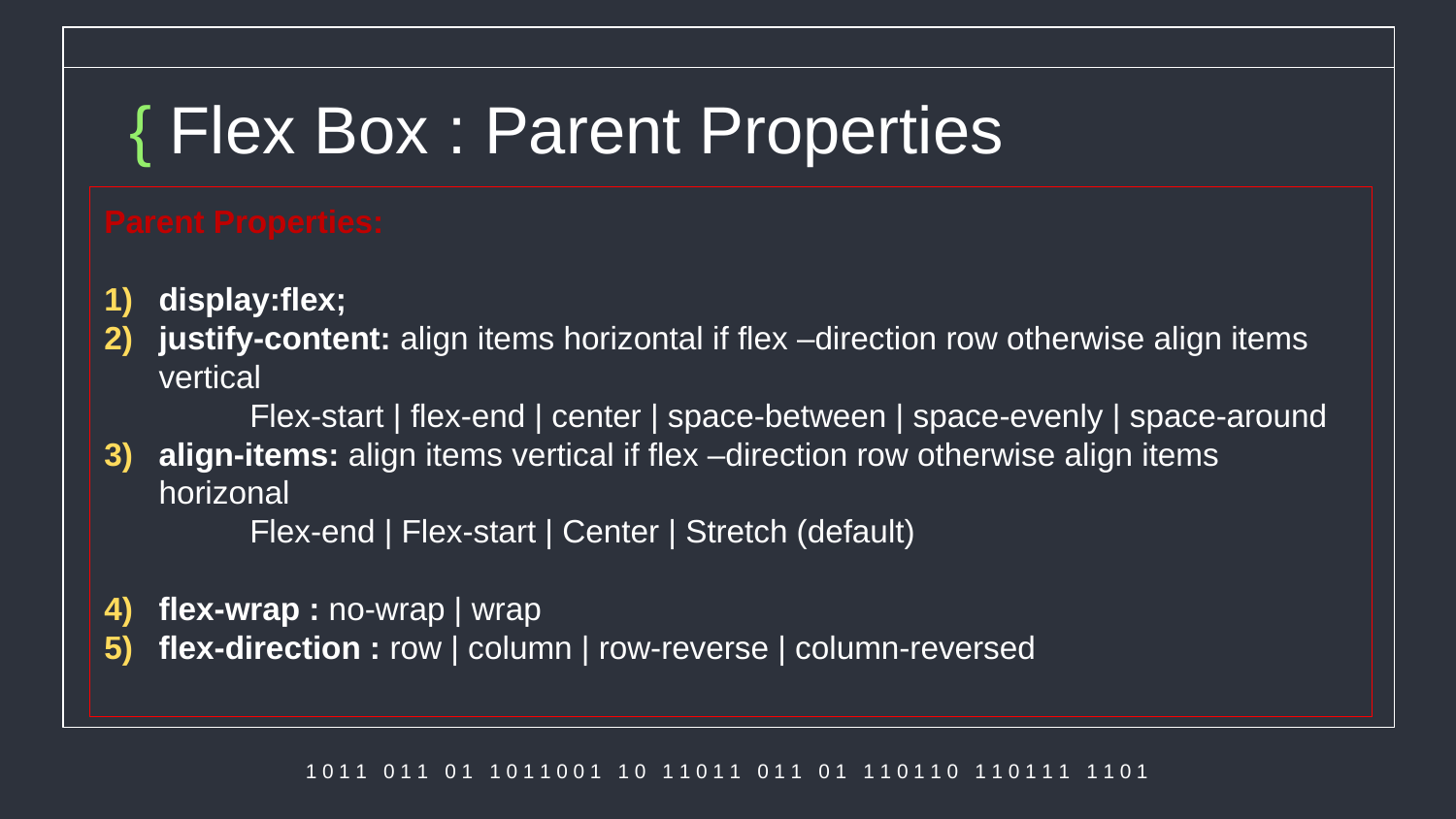

# { Flex Box : Parent Properties
Parent Properties:

display:flex;
justify-content: align items horizontal if flex –direction row otherwise align items vertical
       	Flex-start | flex-end | center | space-between | space-evenly | space-around
align-items: align items vertical if flex –direction row otherwise align items horizonal
	Flex-end | Flex-start | Center | Stretch (default)

flex-wrap : no-wrap | wrap
flex-direction : row | column | row-reverse | column-reversed